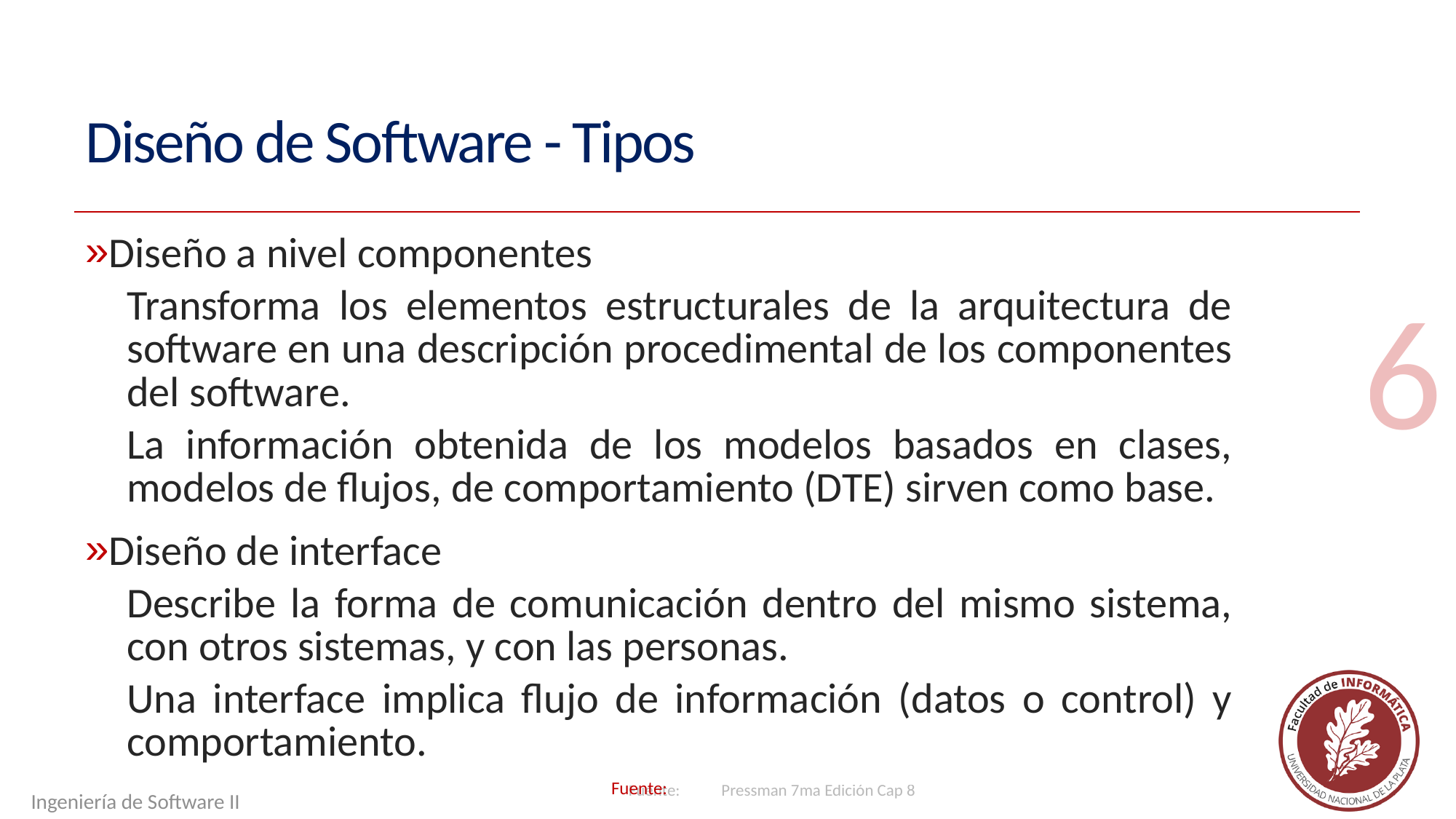

# Diseño de Software - Tipos
Diseño a nivel componentes
Transforma los elementos estructurales de la arquitectura de software en una descripción procedimental de los componentes del software.
La información obtenida de los modelos basados en clases, modelos de flujos, de comportamiento (DTE) sirven como base.
Diseño de interface
Describe la forma de comunicación dentro del mismo sistema, con otros sistemas, y con las personas.
Una interface implica flujo de información (datos o control) y comportamiento.

6
Pressman 7ma Edición Cap 8
Ingeniería de Software II